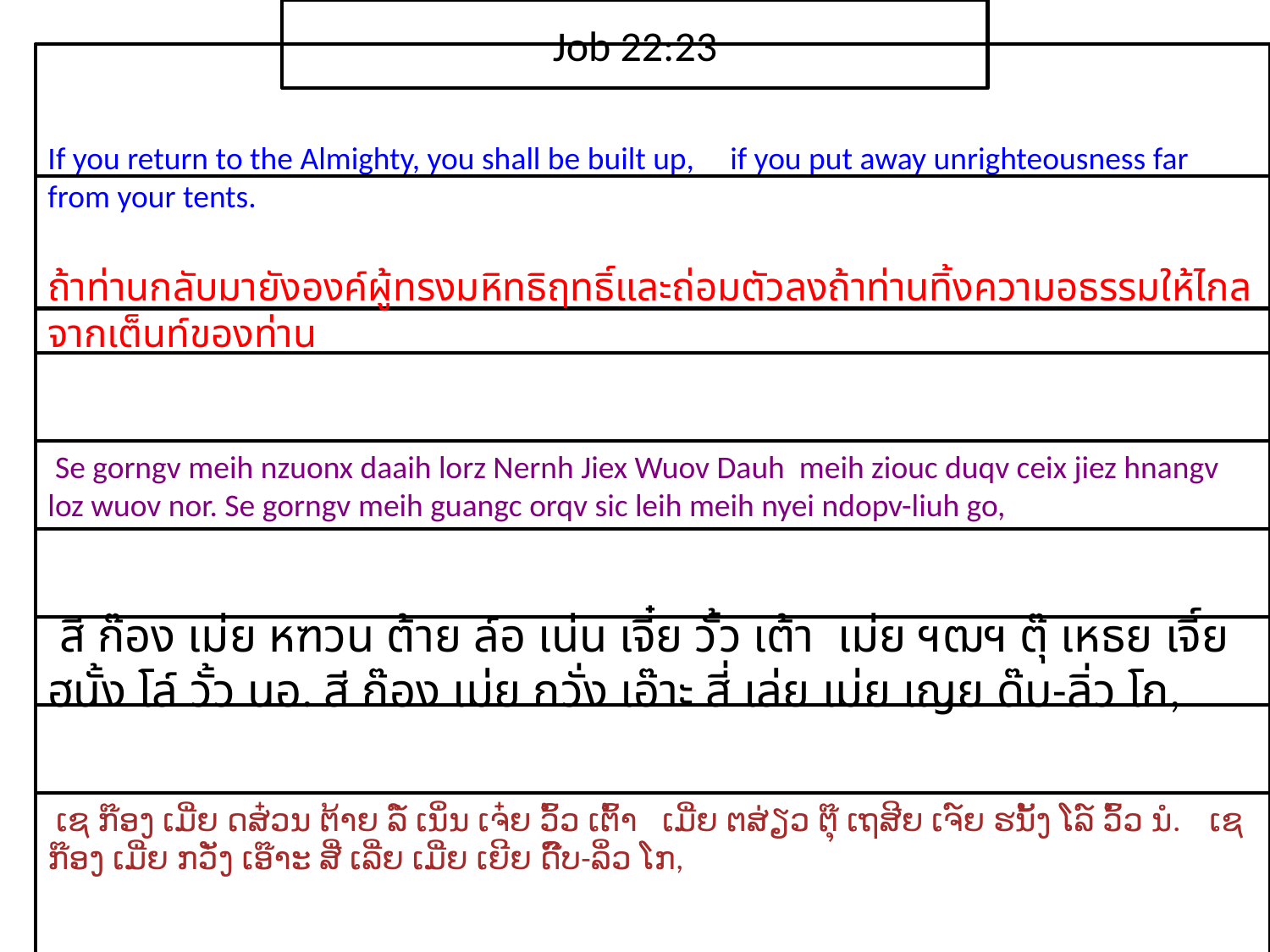

Job 22:23
If you return to the Almighty, you shall be built up,     if you put away unrighteousness far from your tents.
ถ้า​ท่าน​กลับมา​ยัง​องค์​ผู้​ทรง​มหิทธิ​ฤทธิ์​และ​ถ่อม​ตัว​ลงถ้า​ท่าน​ทิ้ง​ความ​อธรรม​ให้​ไกล​จาก​เต็นท์​ของ​ท่าน
 Se gorngv meih nzuonx daaih lorz Nernh Jiex Wuov Dauh  meih ziouc duqv ceix jiez hnangv loz wuov nor. Se gorngv meih guangc orqv sic leih meih nyei ndopv-liuh go,
 สี ก๊อง เม่ย หฑวน ต้าย ล์อ เน่น เจี๋ย วั้ว เต้า  เม่ย ฯฒฯ ตุ๊ เหธย เจี์ย ฮนั้ง โล์ วั้ว นอ. สี ก๊อง เม่ย กวั่ง เอ๊าะ สี่ เล่ย เม่ย เญย ด๊บ-ลิ่ว โก,
 ເຊ ກ໊ອງ ເມີ່ຍ ດສ໋ວນ ຕ້າຍ ລໍ໌ ເນິ່ນ ເຈ໋ຍ ວົ້ວ ເຕົ້າ   ເມີ່ຍ ຕສ່ຽວ ຕຸ໊ ເຖສີຍ ເຈ໌ຍ ຮນັ້ງ ໂລ໌ ວົ້ວ ນໍ.    ເຊ ກ໊ອງ ເມີ່ຍ ກວັ່ງ ເອ໊າະ ສີ່ ເລີ່ຍ ເມີ່ຍ ເຍີຍ ດົ໊ບ-ລິ່ວ ໂກ,